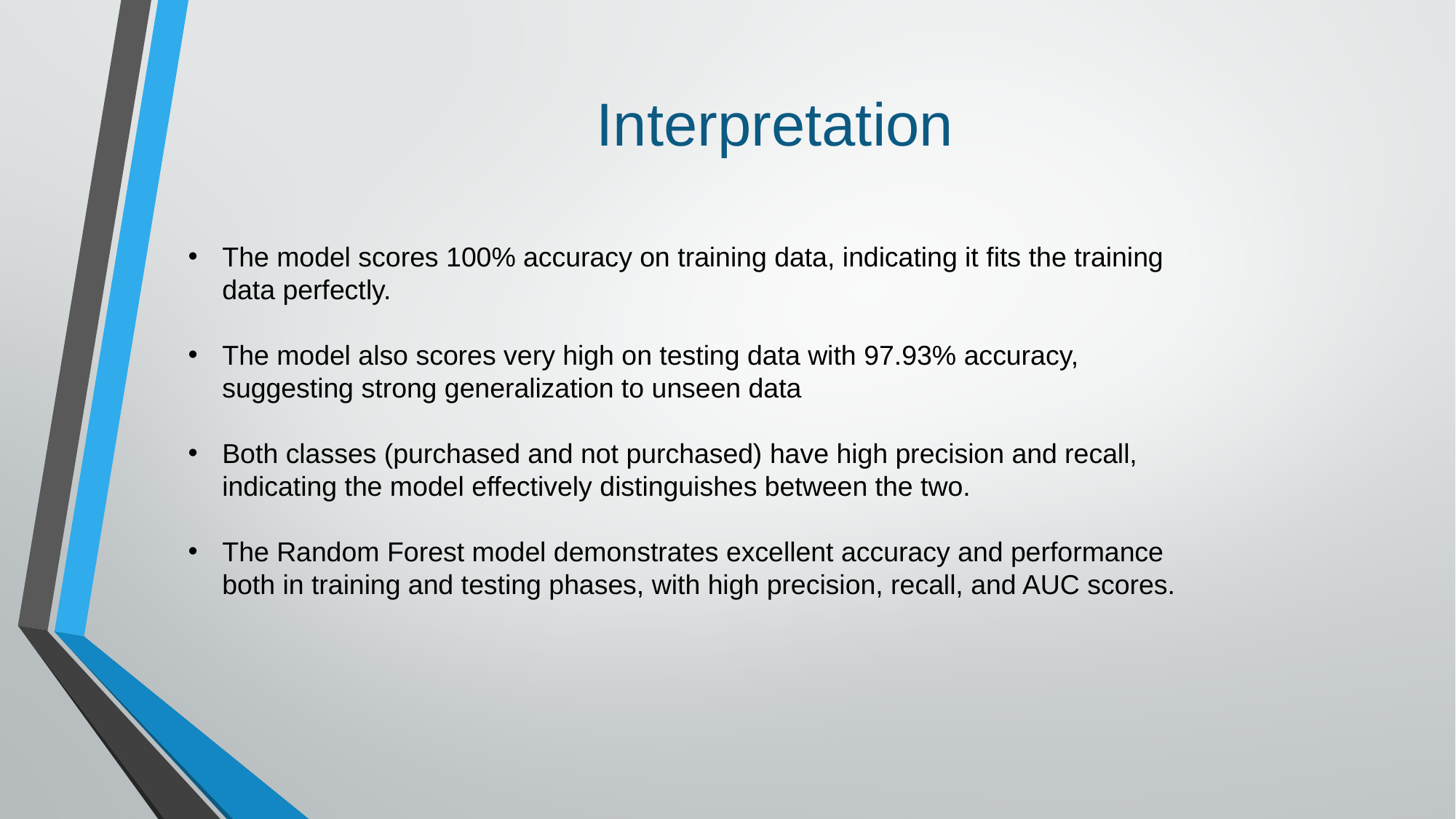

# Interpretation
The model scores 100% accuracy on training data, indicating it fits the training data perfectly.

The model also scores very high on testing data with 97.93% accuracy, suggesting strong generalization to unseen data

Both classes (purchased and not purchased) have high precision and recall, indicating the model effectively distinguishes between the two.

The Random Forest model demonstrates excellent accuracy and performance both in training and testing phases, with high precision, recall, and AUC scores.